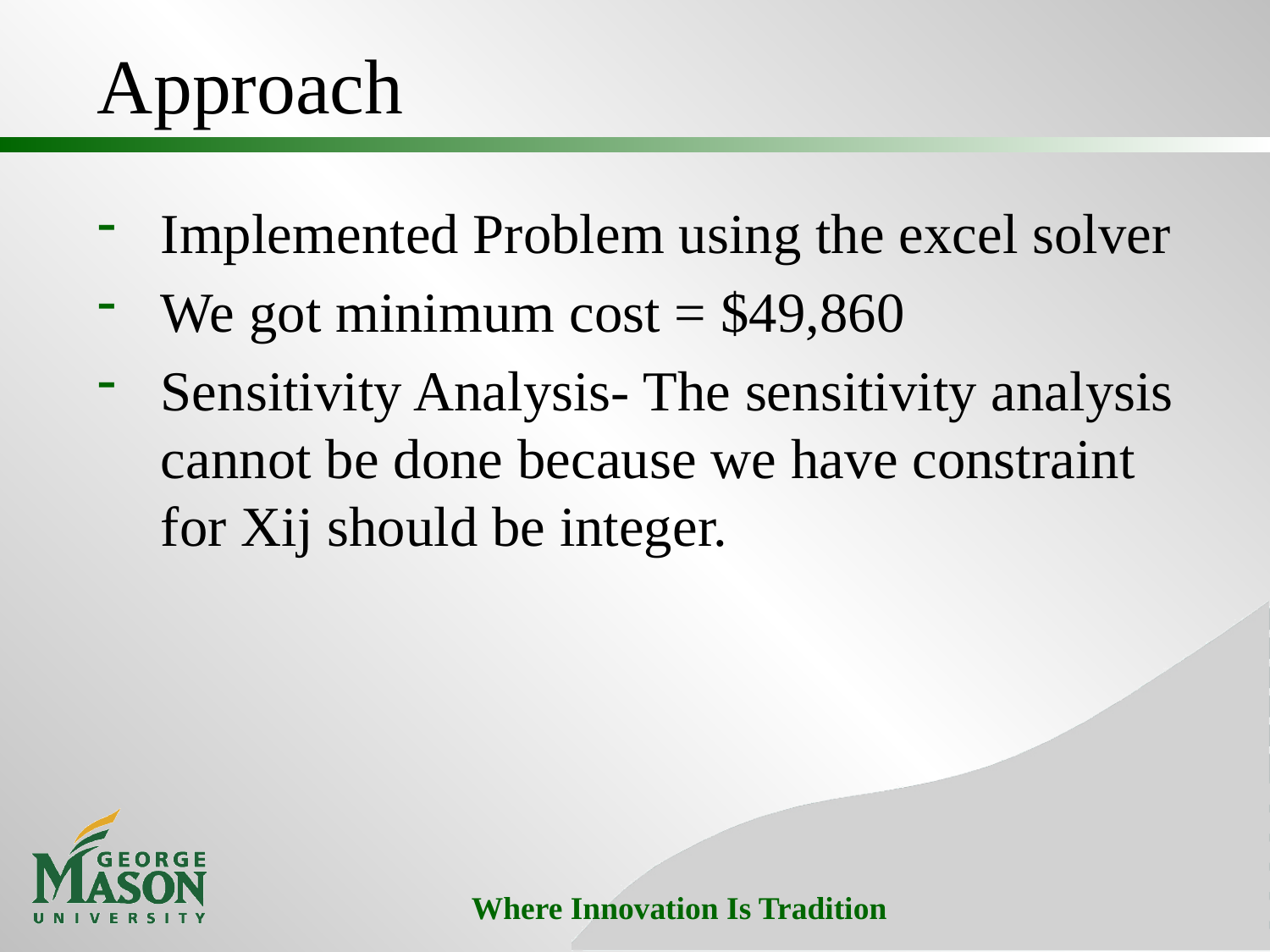

# Approach
Implemented Problem using the excel solver
We got minimum cost = $49,860
Sensitivity Analysis- The sensitivity analysis cannot be done because we have constraint for Xij should be integer.